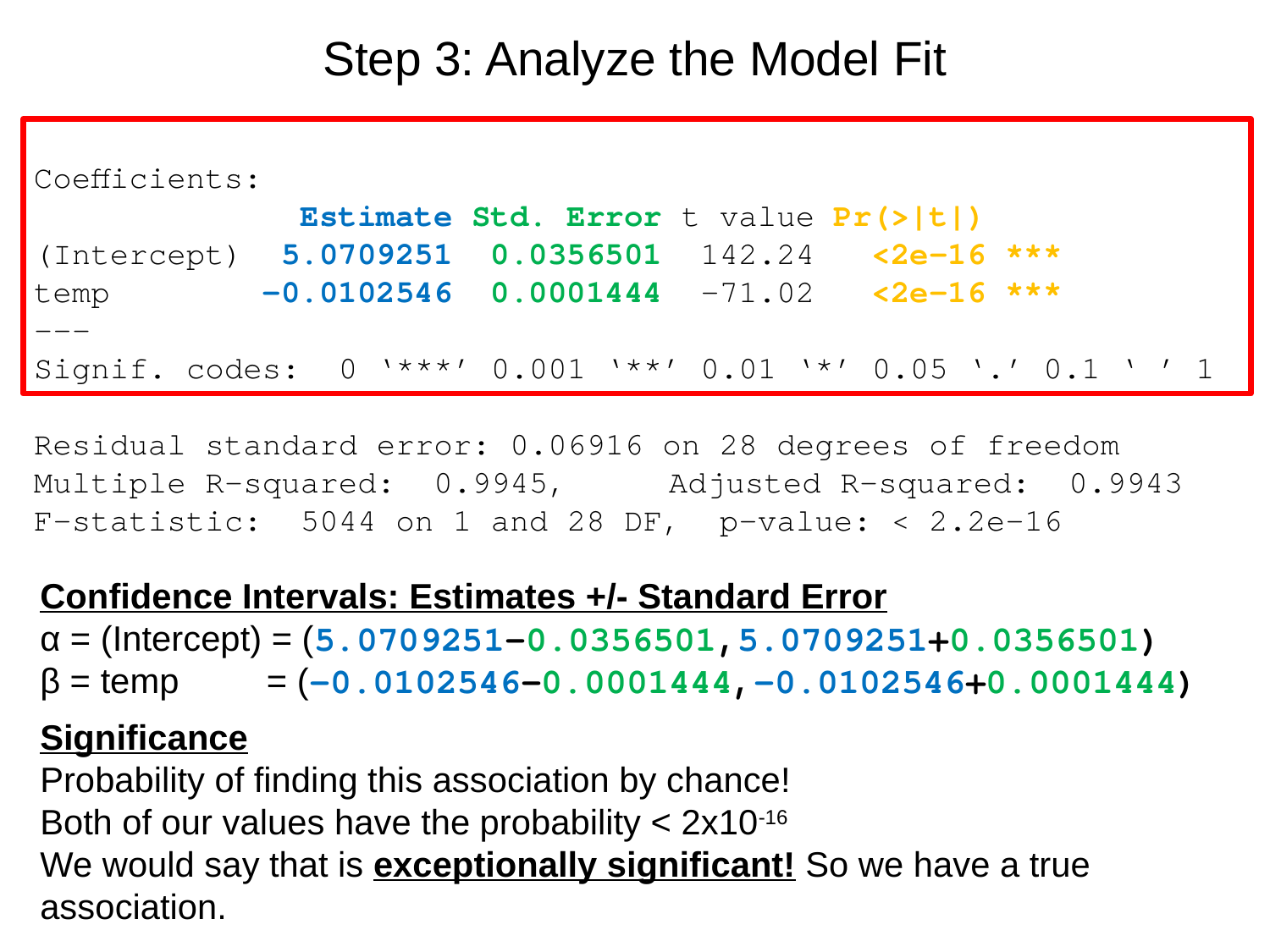

# Step 3: Analyze the Model Fit

Coefficients:
              Estimate Std. Error t value Pr(>|t|)
(Intercept)  5.0709251  0.0356501  142.24   <2e-16 ***
temp        -0.0102546  0.0001444  -71.02   <2e-16 ***
---
Signif. codes:  0 ‘***’ 0.001 ‘**’ 0.01 ‘*’ 0.05 ‘.’ 0.1 ‘ ’ 1

Residual standard error: 0.06916 on 28 degrees of freedom
Multiple R-squared:  0.9945,	Adjusted R-squared:  0.9943
F-statistic:  5044 on 1 and 28 DF,  p-value: < 2.2e-16

Confidence Intervals: Estimates +/- Standard Error
α = (Intercept) = (5.0709251-0.0356501,5.0709251+0.0356501)
β = temp         = (-0.0102546-0.0001444,-0.0102546+0.0001444)

Significance
Probability of finding this association by chance!
Both of our values have the probability < 2x10-16
We would say that is exceptionally significant! So we have a true association.